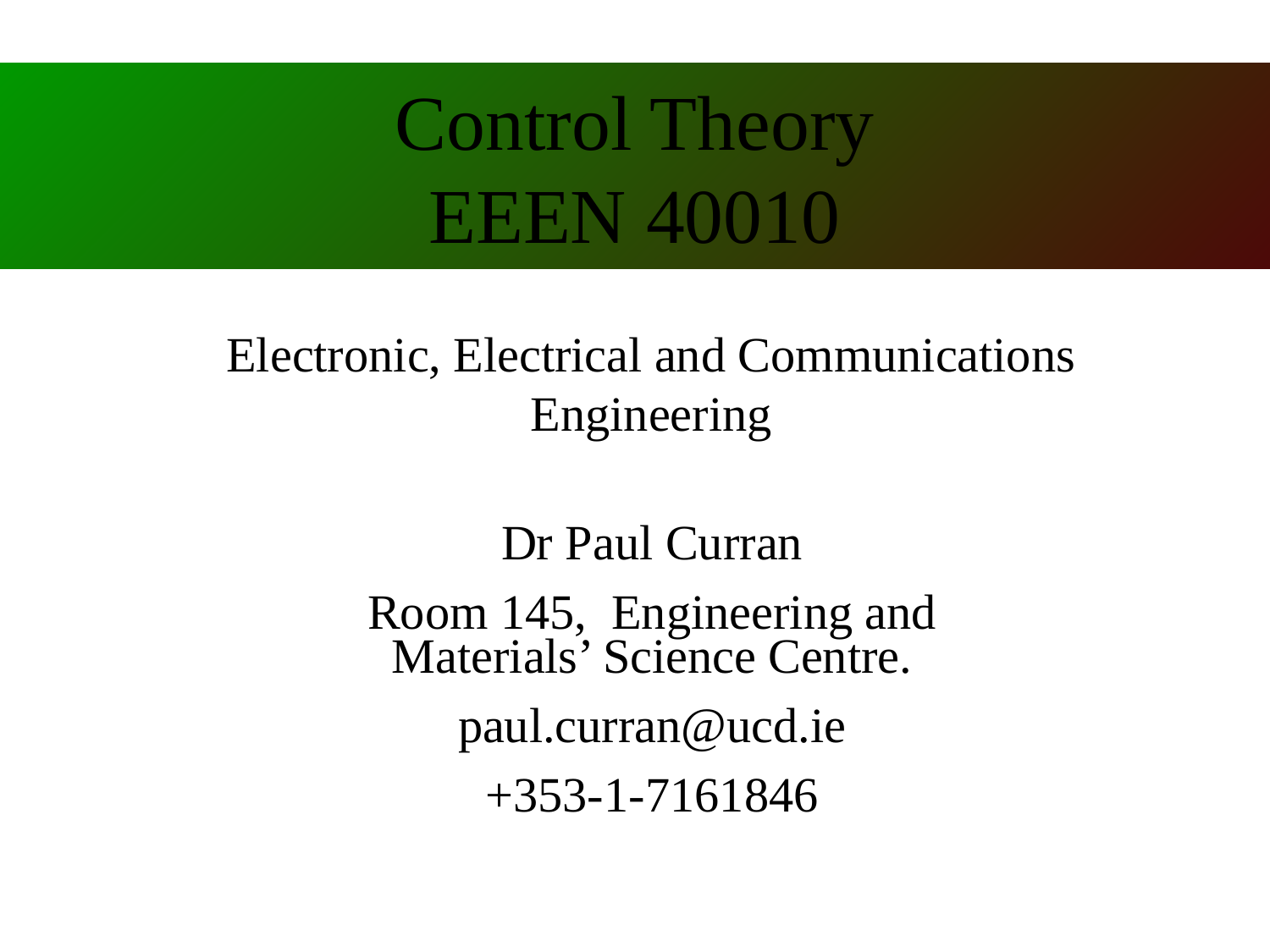

Control Theory
EEEN 40010
Electronic, Electrical and Communications Engineering
Dr Paul Curran
Room 145,  Engineering and Materials’ Science Centre.
paul.curran@ucd.ie
+353-1-7161846